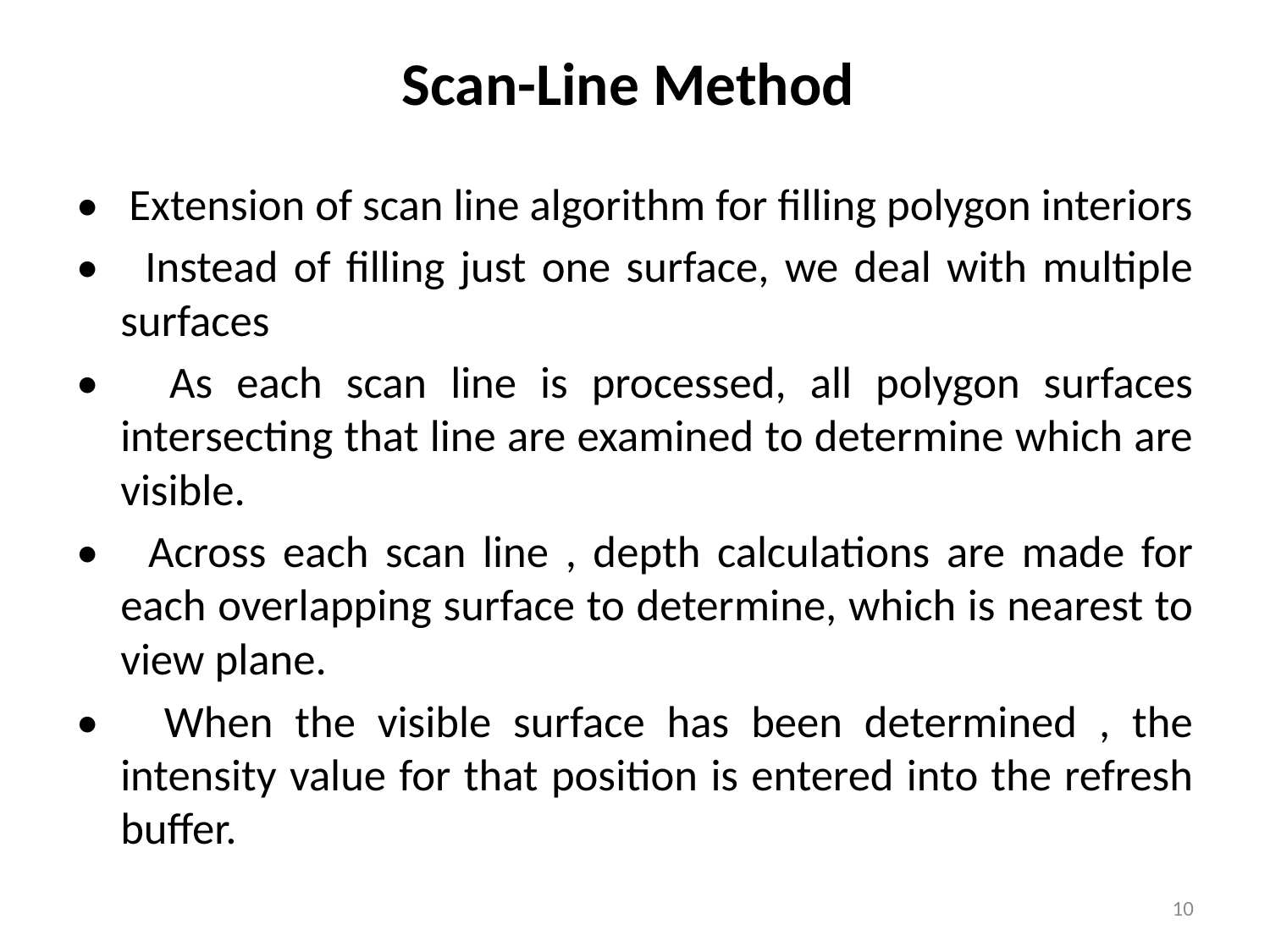

# Scan-Line Method
•   Extension of scan line algorithm for filling polygon interiors
•   Instead of filling just one surface, we deal with multiple surfaces
•   As each scan line is processed, all polygon surfaces intersecting that line are examined to determine which are visible.
•   Across each scan line , depth calculations are made for each overlapping surface to determine, which is nearest to view plane.
•   When the visible surface has been determined , the intensity value for that position is entered into the refresh buffer.

10